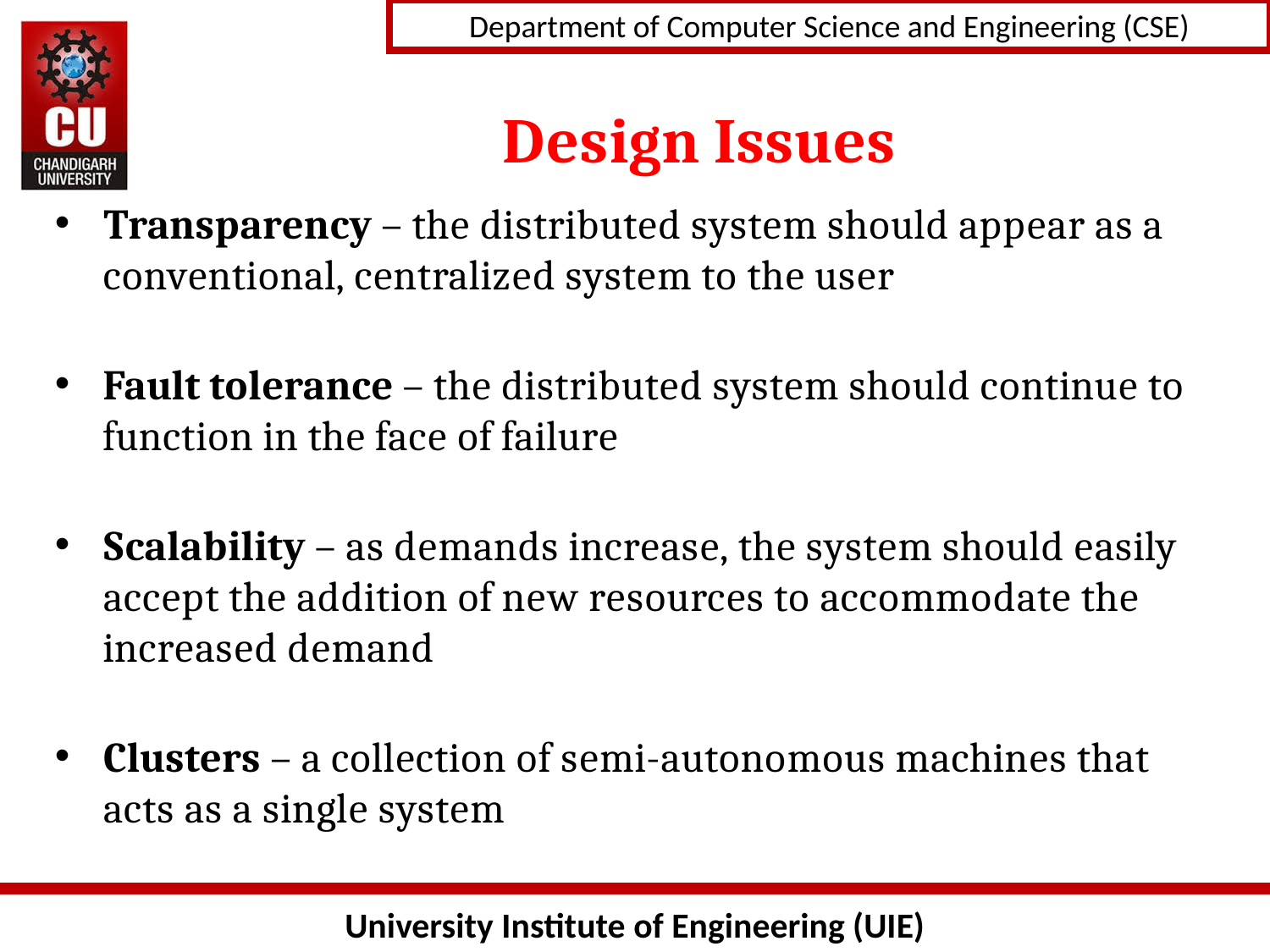

# Design Issues
Transparency – the distributed system should appear as a conventional, centralized system to the user
Fault tolerance – the distributed system should continue to function in the face of failure
Scalability – as demands increase, the system should easily accept the addition of new resources to accommodate the increased demand
Clusters – a collection of semi-autonomous machines that acts as a single system